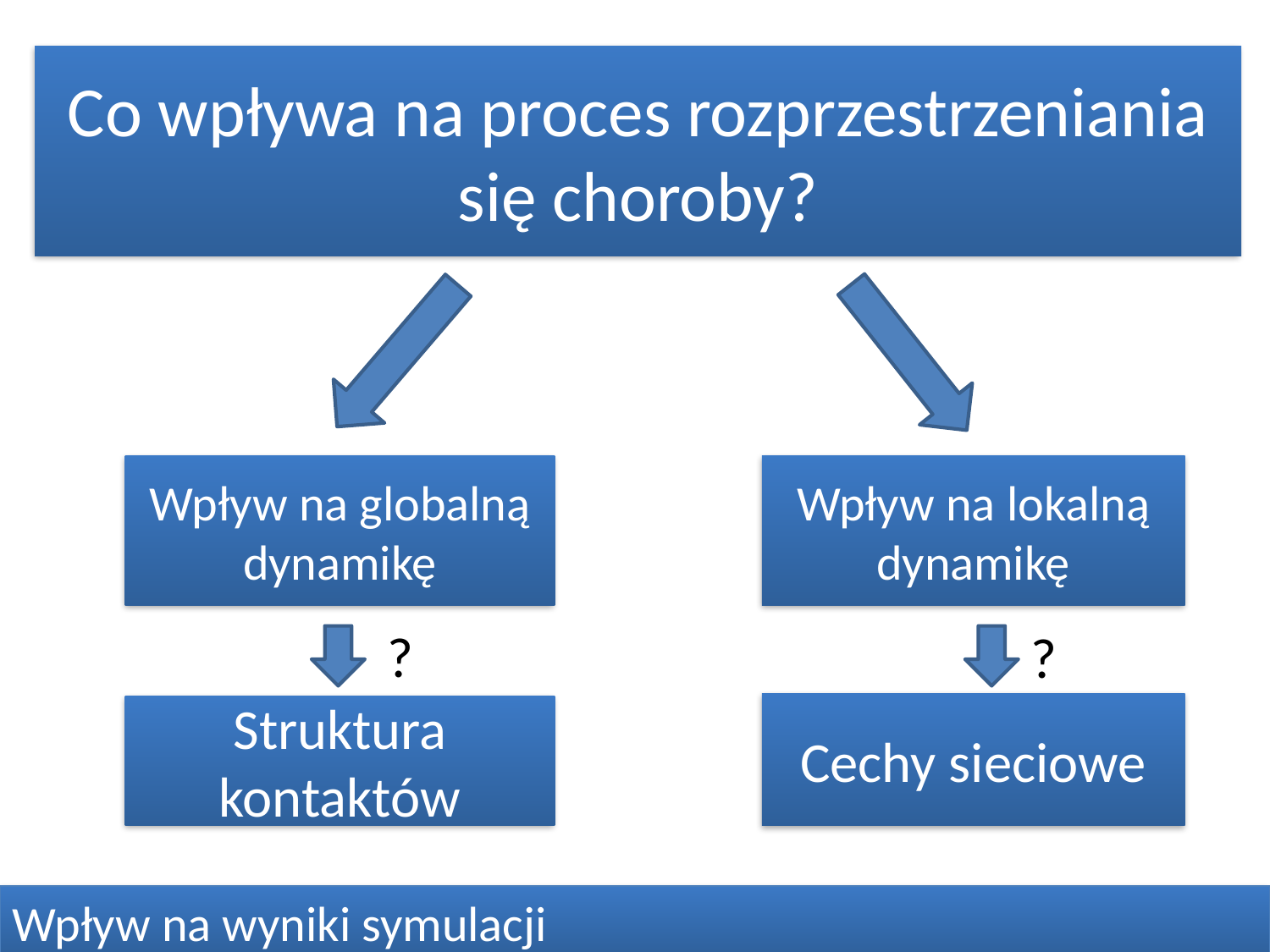

Co wpływa na proces rozprzestrzeniania się choroby?

Wpływ na globalną dynamikę
Wpływ na lokalną dynamikę
?
?

Cechy sieciowe
Struktura kontaktów
Wpływ na wyniki symulacji